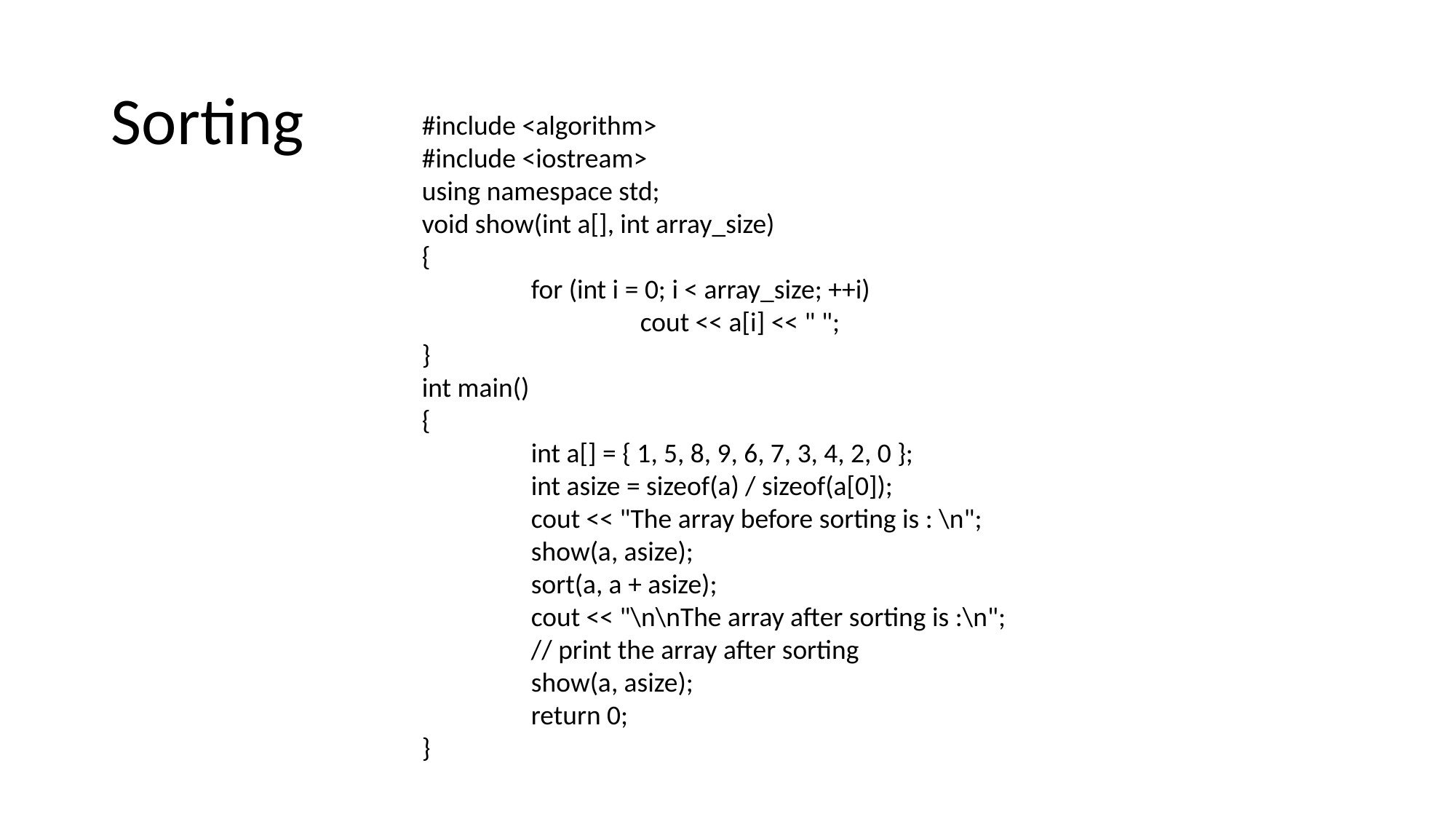

# Sorting
#include <algorithm>
#include <iostream>
using namespace std;
void show(int a[], int array_size)
{
	for (int i = 0; i < array_size; ++i)
		cout << a[i] << " ";
}
int main()
{
	int a[] = { 1, 5, 8, 9, 6, 7, 3, 4, 2, 0 };
	int asize = sizeof(a) / sizeof(a[0]);
	cout << "The array before sorting is : \n";
	show(a, asize);
	sort(a, a + asize);
	cout << "\n\nThe array after sorting is :\n";
	// print the array after sorting
	show(a, asize);
	return 0;
}